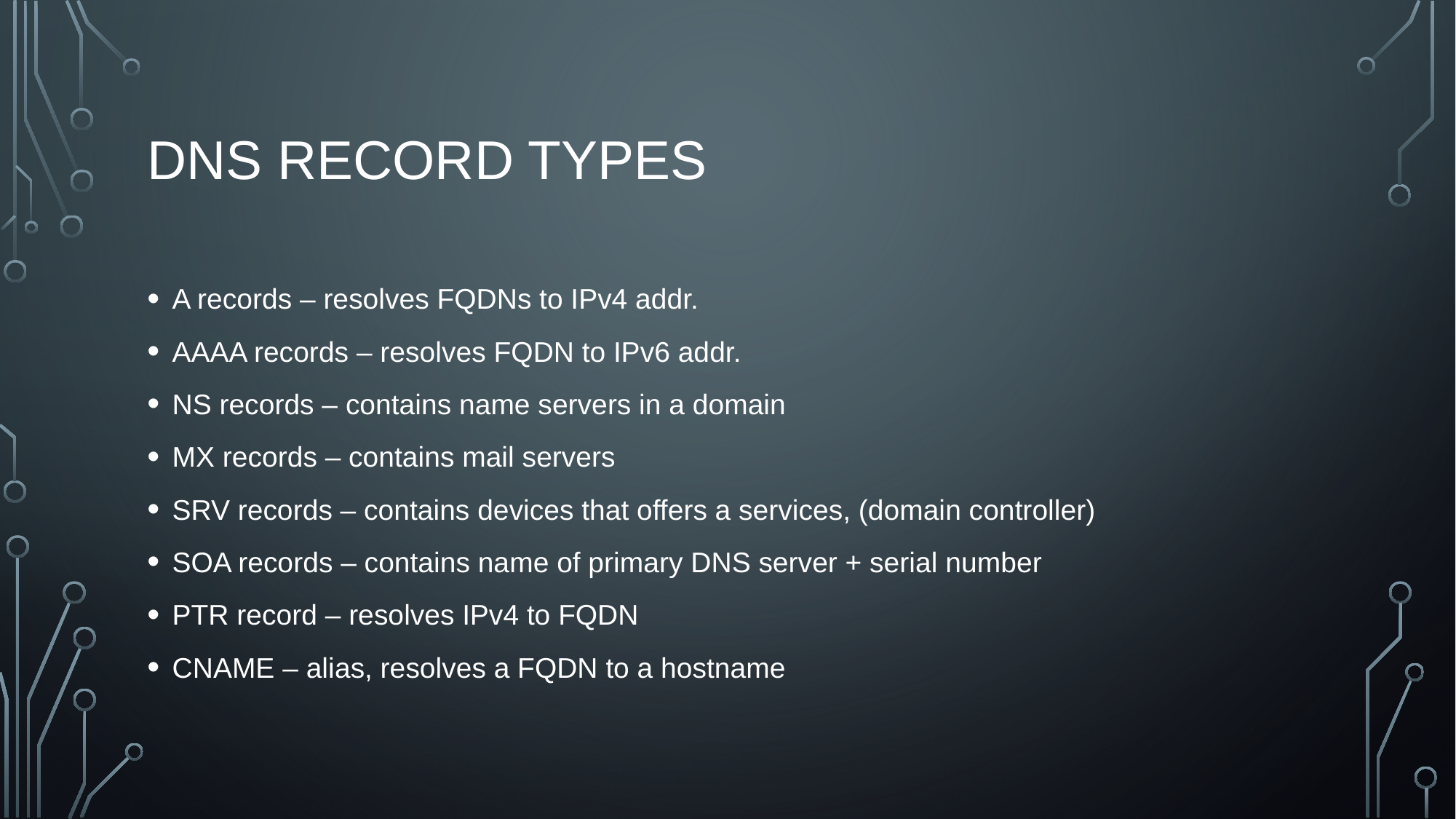

# DNS record types
A records – resolves FQDNs to IPv4 addr.
AAAA records – resolves FQDN to IPv6 addr.
NS records – contains name servers in a domain
MX records – contains mail servers
SRV records – contains devices that offers a services, (domain controller)
SOA records – contains name of primary DNS server + serial number
PTR record – resolves IPv4 to FQDN
CNAME – alias, resolves a FQDN to a hostname